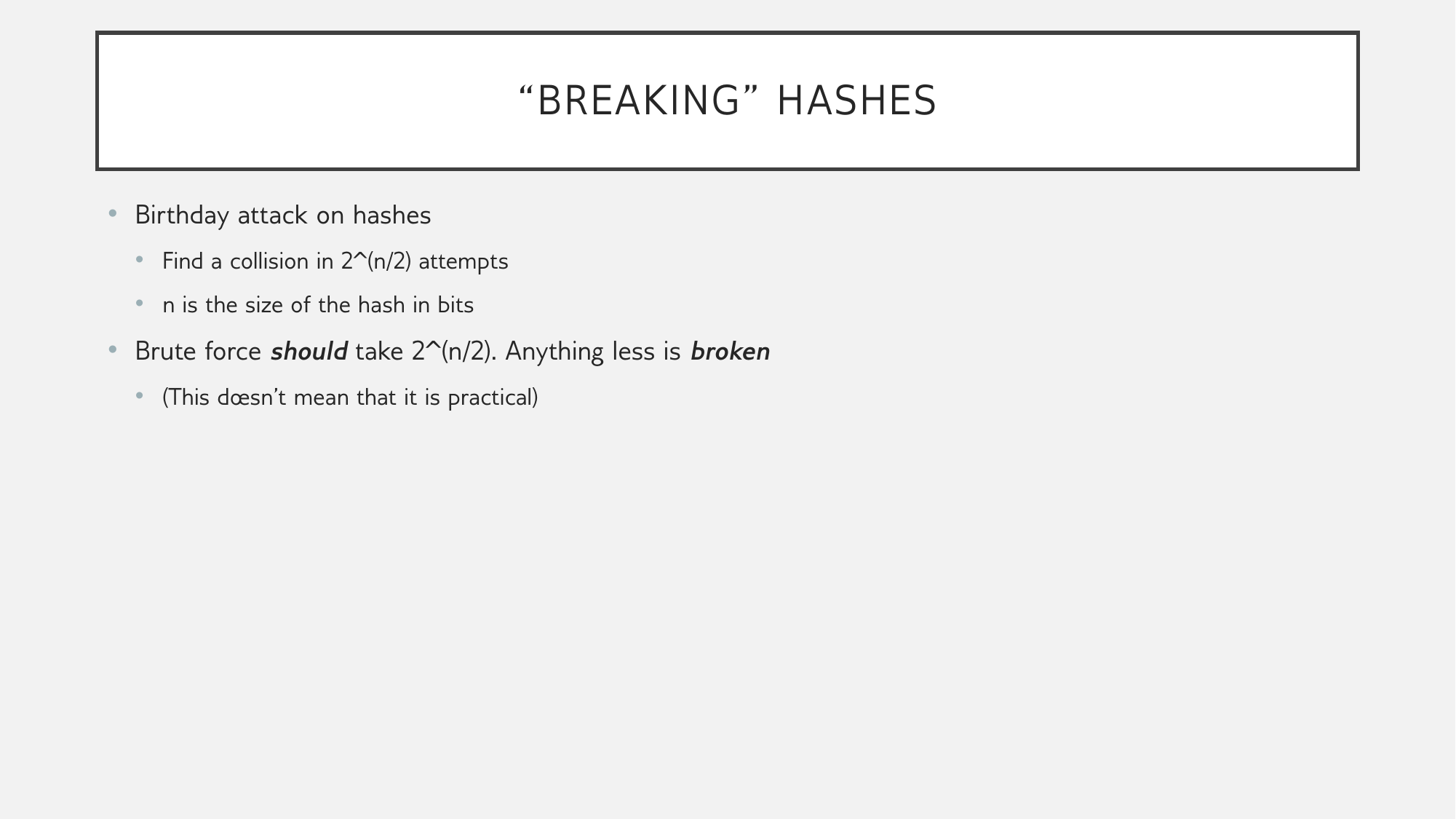

# “Breaking” Hashes
Birthday attack on hashes
Find a collision in 2^(n/2) attempts
n is the size of the hash in bits
Brute force should take 2^(n/2). Anything less is broken
(This doesn’t mean that it is practical)